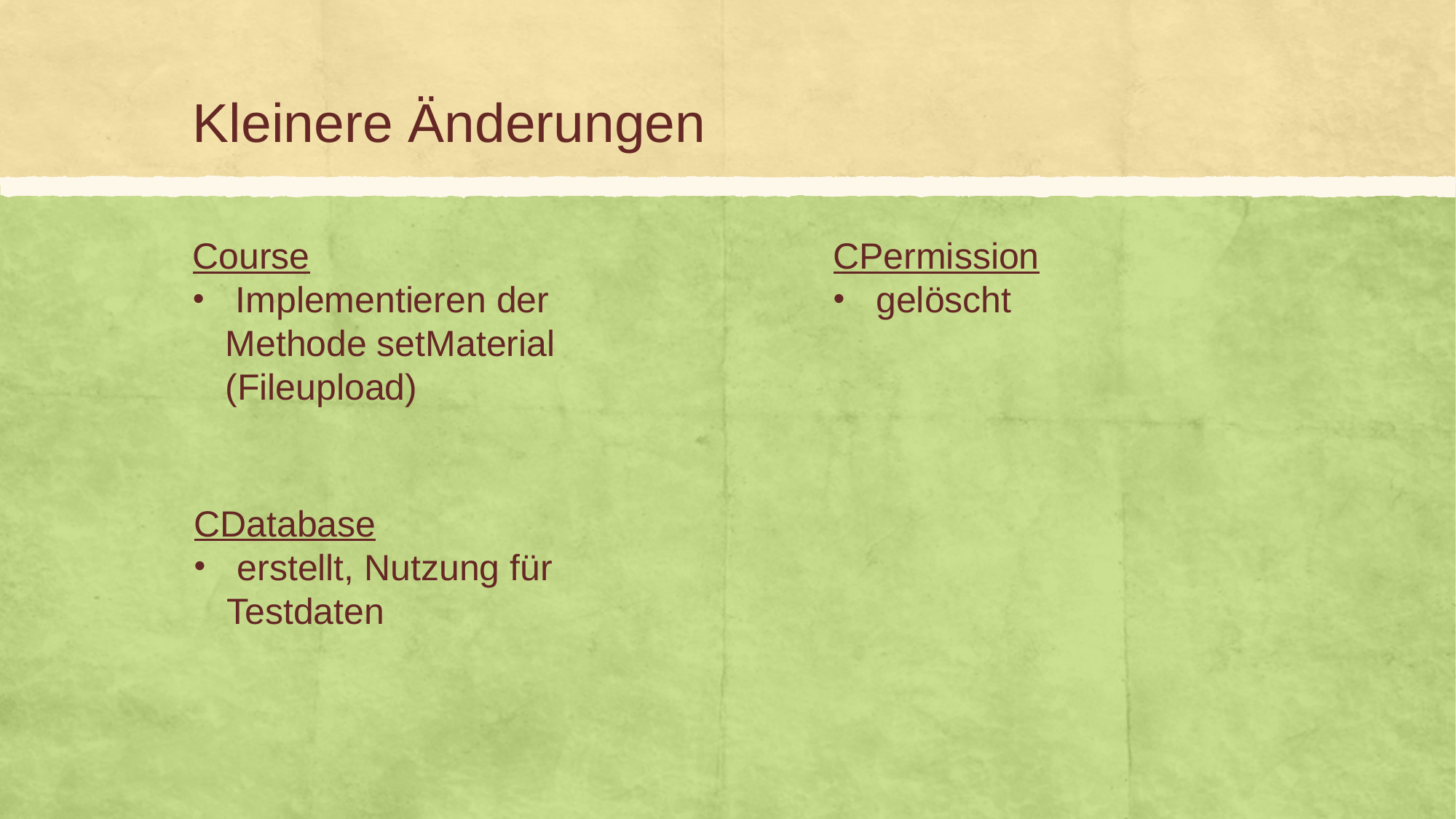

# Kleinere Änderungen
Course
 Implementieren der Methode setMaterial (Fileupload)

CPermission
 gelöscht

CDatabase
 erstellt, Nutzung für Testdaten